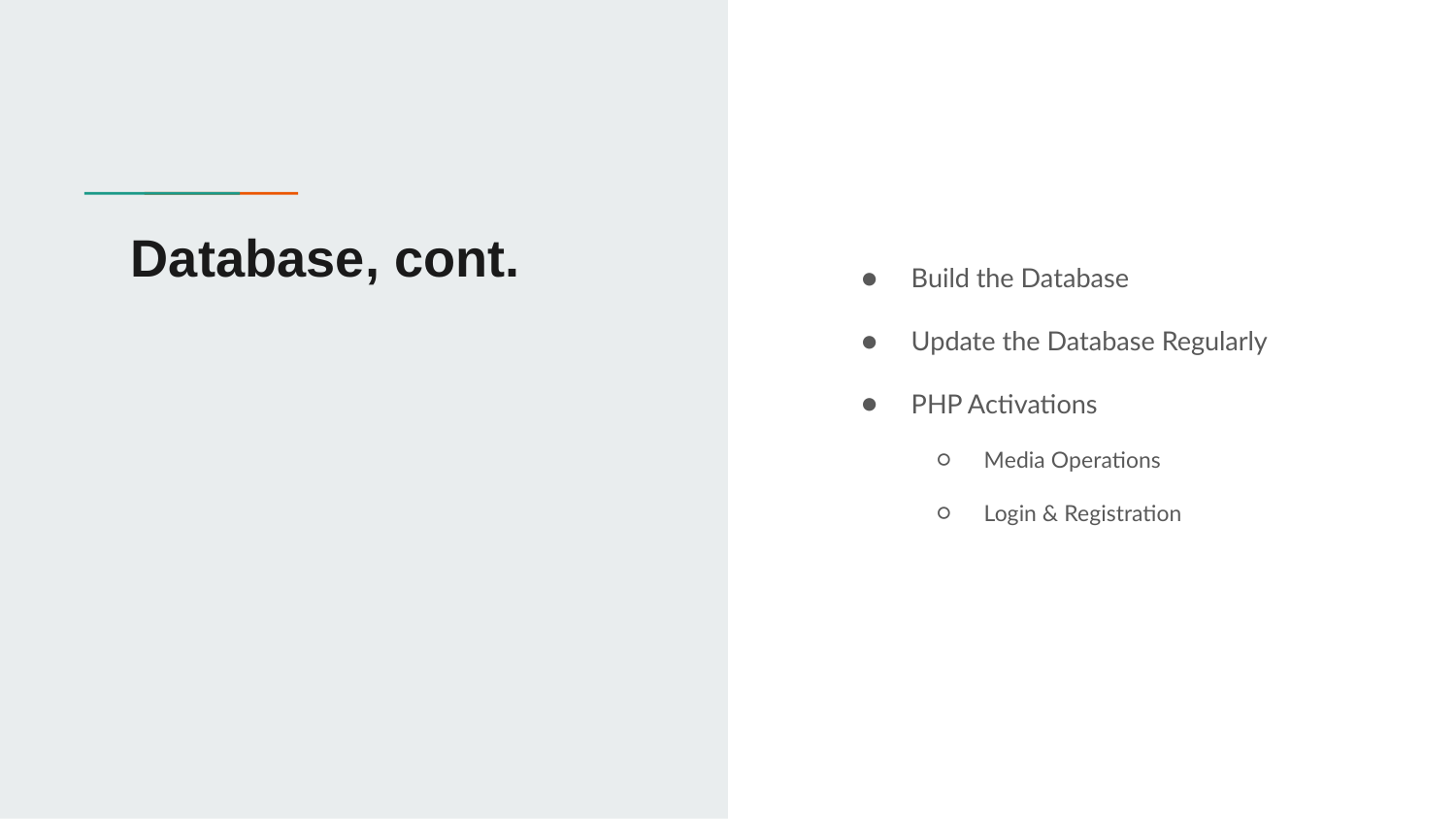

# Database, cont.
Build the Database
Update the Database Regularly
PHP Activations
Media Operations
Login & Registration